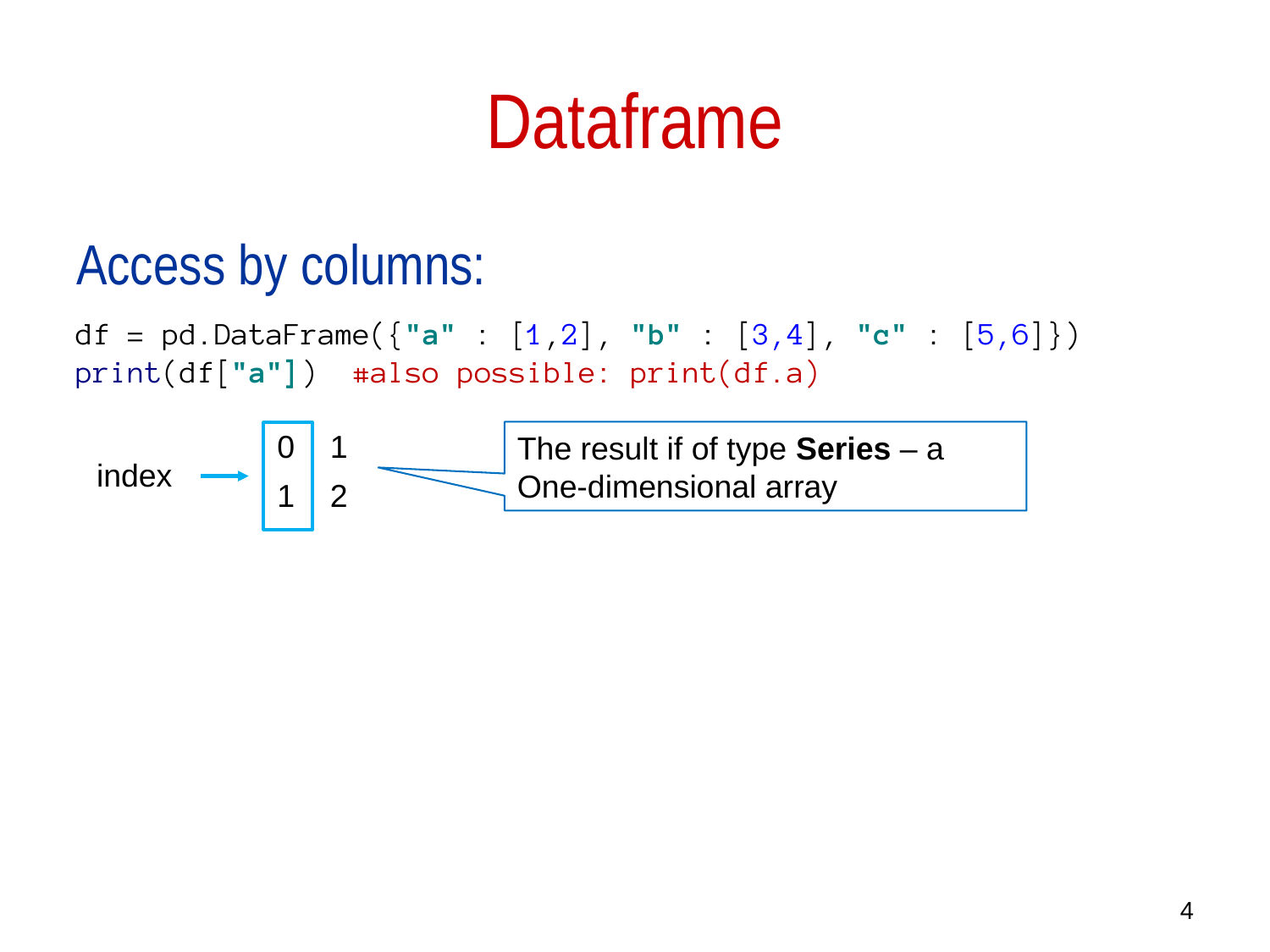

# Dataframe
Access by columns:
df = pd.DataFrame({"a" : [1,2], "b" : [3,4], "c" : [5,6]})
print(df["a"])  #also possible: print(df.a)

0    1
1    2
The result if of type Series – a One-dimensional array

index
4